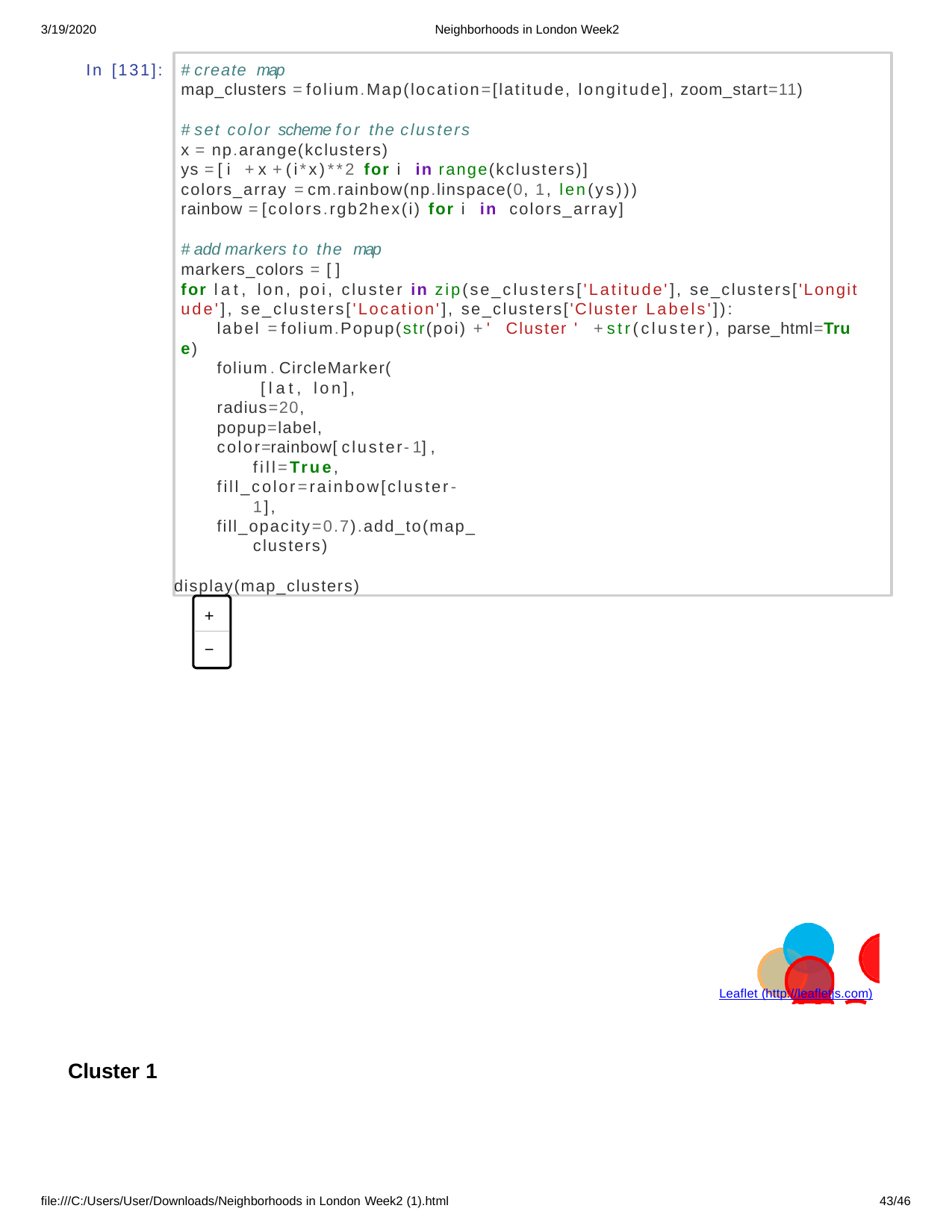

3/19/2020
Neighborhoods in London Week2
# create map
map_clusters = folium.Map(location=[latitude, longitude], zoom_start=11)

# set color scheme for the clusters
x = np.arange(kclusters)
ys = [i + x + (i*x)**2 for i in range(kclusters)]
colors_array = cm.rainbow(np.linspace(0, 1, len(ys)))  rainbow = [colors.rgb2hex(i) for i in colors_array]

# add markers to the map
markers_colors = []
for lat, lon, poi, cluster in zip(se_clusters['Latitude'], se_clusters['Longit  ude'], se_clusters['Location'], se_clusters['Cluster Labels']):
label = folium.Popup(str(poi) + ' Cluster ' + str(cluster), parse_html=Tru
e)
folium.CircleMarker(  [lat, lon],
radius=20,
popup=label,
color=rainbow[cluster-1],  fill=True,
fill_color=rainbow[cluster-1],
fill_opacity=0.7).add_to(map_clusters)

display(map_clusters)
In [131]:

+

−

Leaflet (http://leafletjs.com)

Cluster 1
file:///C:/Users/User/Downloads/Neighborhoods in London Week2 (1).html
43/46